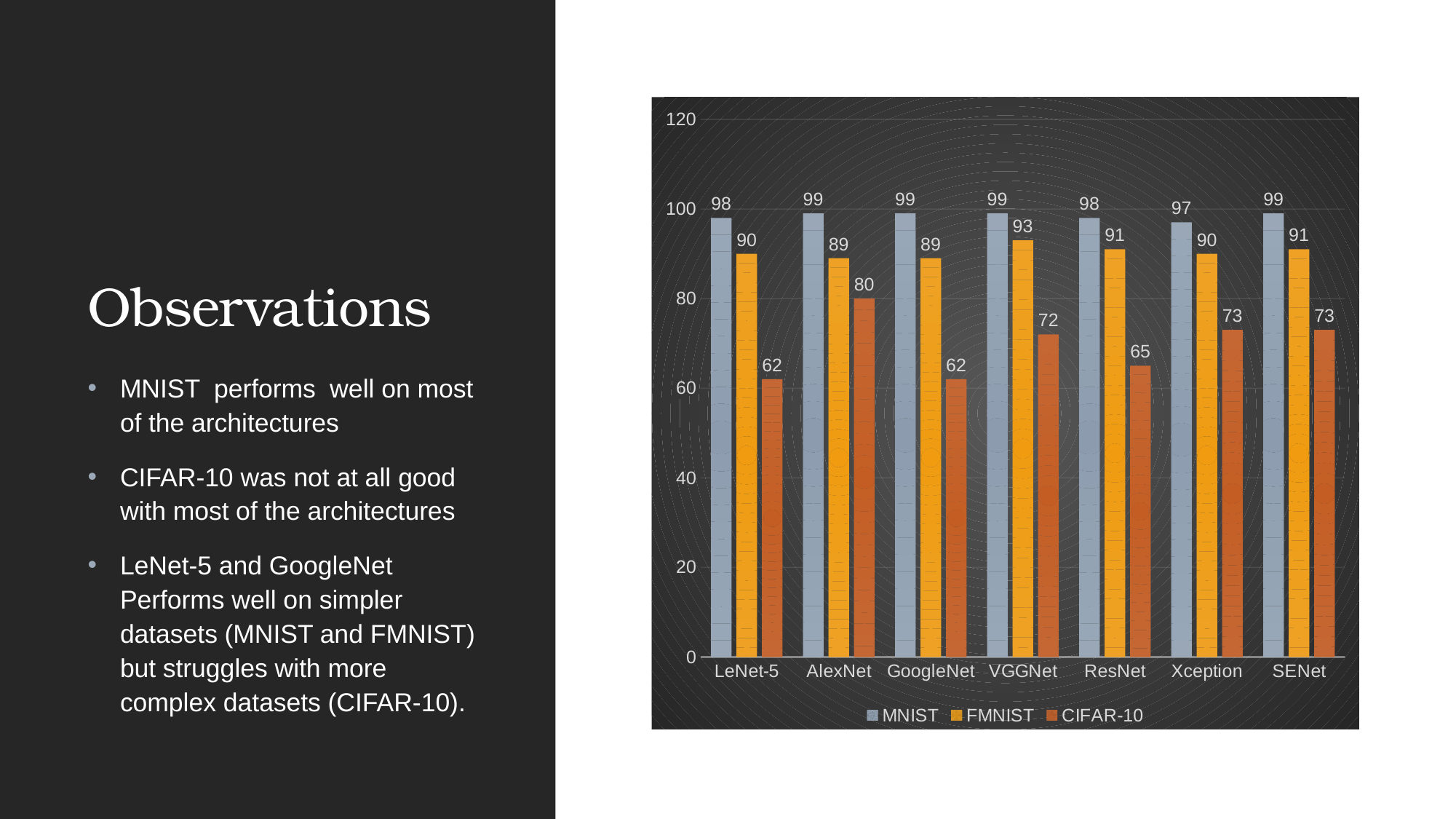

# Observations

### Chart

| Category | MNIST | FMNIST | CIFAR-10 |
|---|---|---|---|
| LeNet-5 | 98.0 | 90.0 | 62.0 |
| AlexNet | 99.0 | 89.0 | 80.0 |
| GoogleNet | 99.0 | 89.0 | 62.0 |
| VGGNet | 99.0 | 93.0 | 72.0 |
| ResNet | 98.0 | 91.0 | 65.0 |
| Xception | 97.0 | 90.0 | 73.0 |
| SENet | 99.0 | 91.0 | 73.0 |
MNIST  performs  well on most of the architectures
CIFAR-10 was not at all good with most of the architectures
LeNet-5 and GoogleNet Performs well on simpler datasets (MNIST and FMNIST) but struggles with more complex datasets (CIFAR-10).